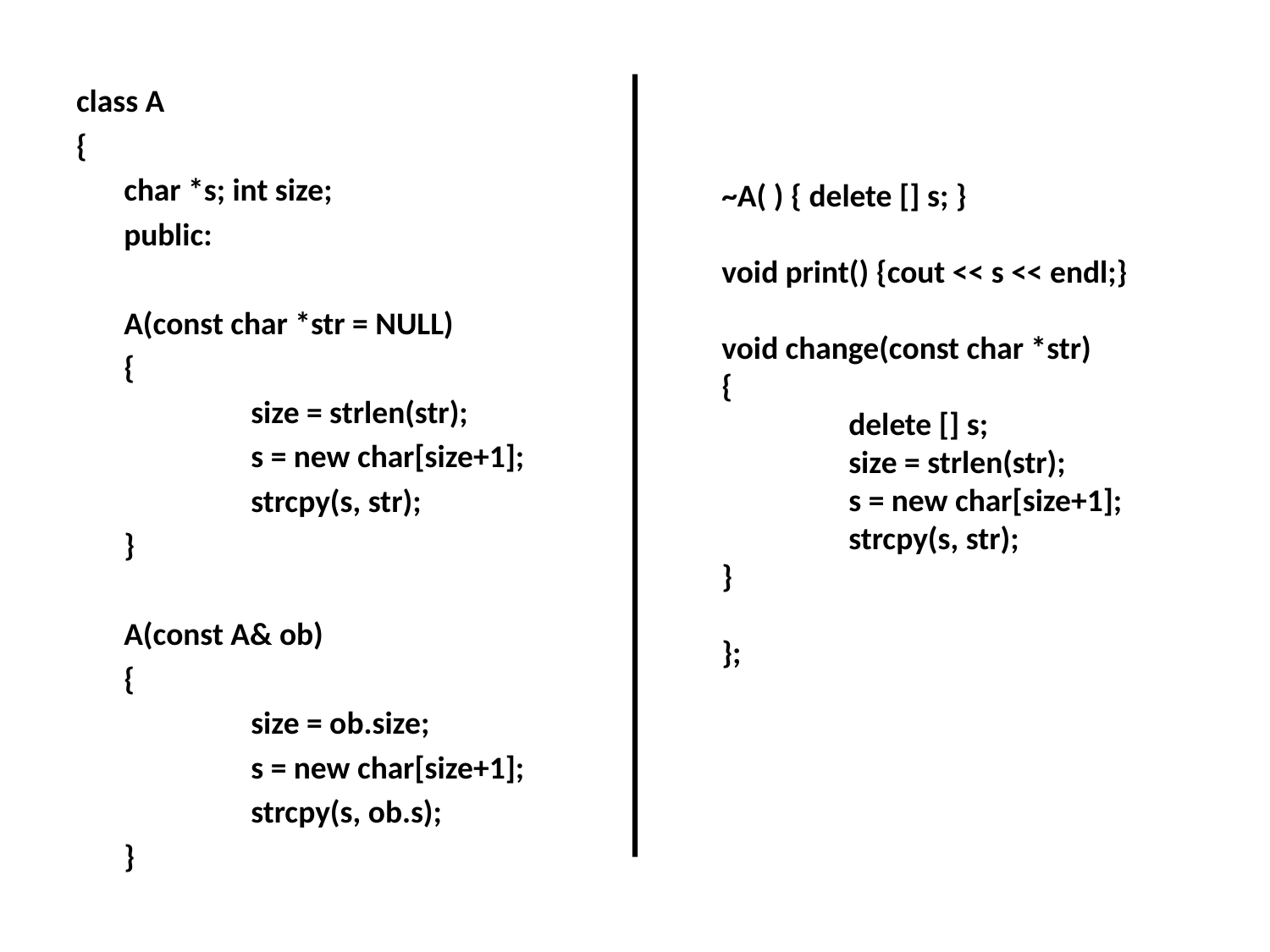

class A
{
	char *s; int size;
	public:

	A(const char *str = NULL)
	{
		size = strlen(str);
		s = new char[size+1];
		strcpy(s, str);
	}

	A(const A& ob)
	{
    		size = ob.size;
    		s = new char[size+1];
  		strcpy(s, ob.s);
	}
~A( ) { delete [] s; }

void print() {cout << s << endl;}

void change(const char *str)
{
	delete [] s;
	size = strlen(str);
	s = new char[size+1];
	strcpy(s, str);
}

};